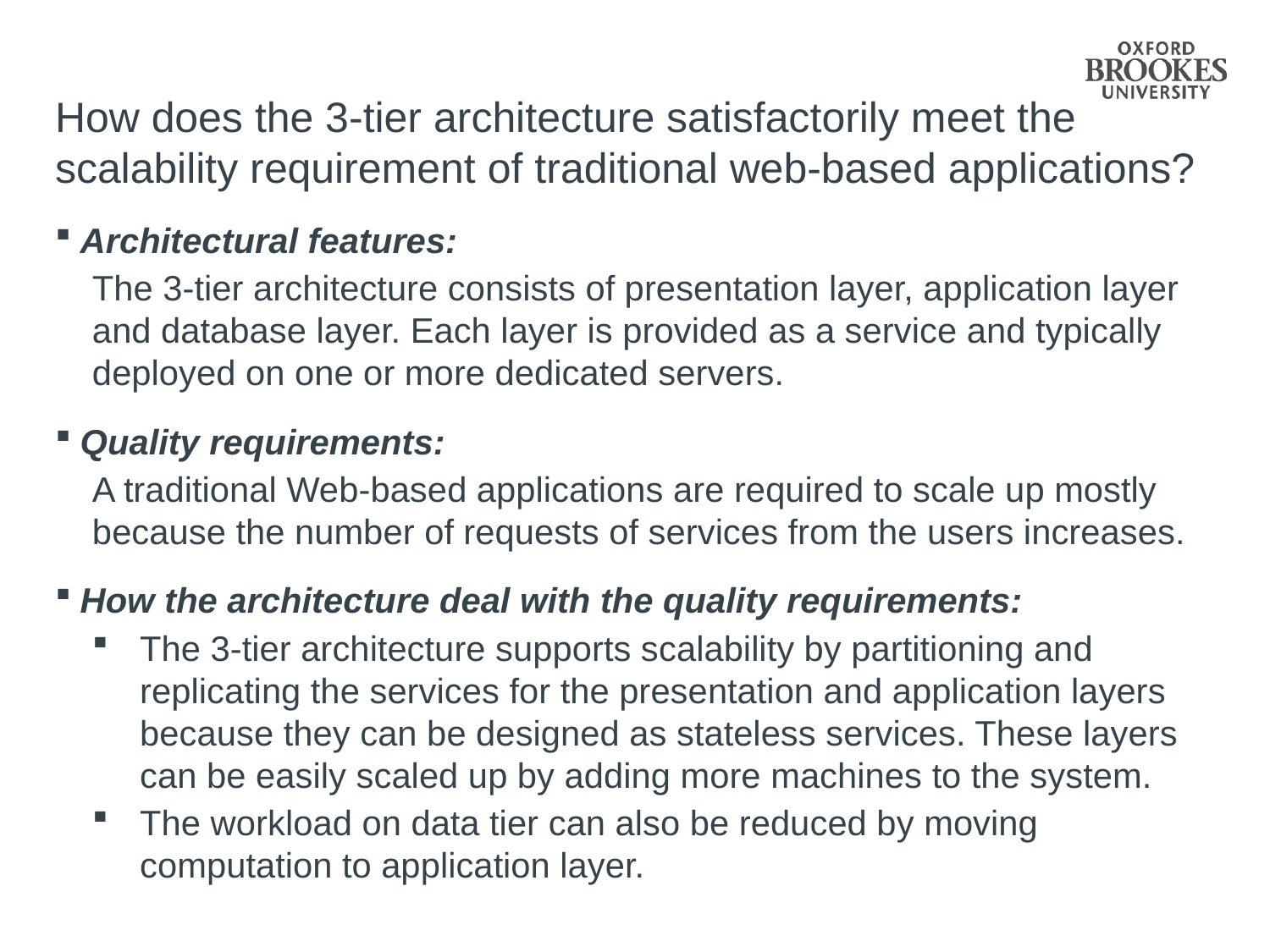

How does the 3-tier architecture satisfactorily meet the scalability requirement of traditional web-based applications?
Architectural features:
The 3-tier architecture consists of presentation layer, application layer and database layer. Each layer is provided as a service and typically deployed on one or more dedicated servers.
Quality requirements:
A traditional Web-based applications are required to scale up mostly because the number of requests of services from the users increases.
How the architecture deal with the quality requirements:
The 3-tier architecture supports scalability by partitioning and replicating the services for the presentation and application layers because they can be designed as stateless services. These layers can be easily scaled up by adding more machines to the system.
The workload on data tier can also be reduced by moving computation to application layer.